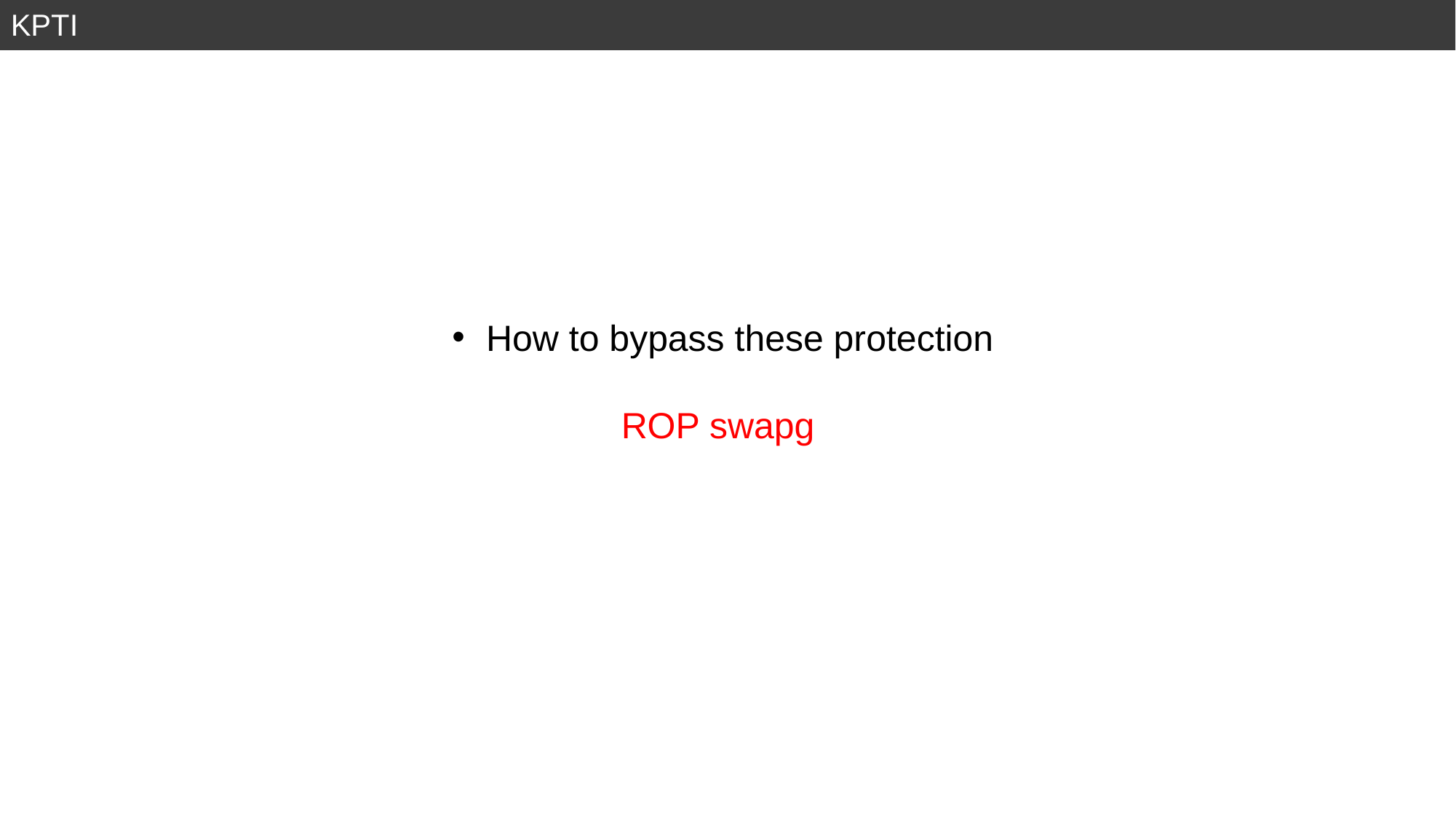

KPTI
How to bypass these protection

ROP swapg